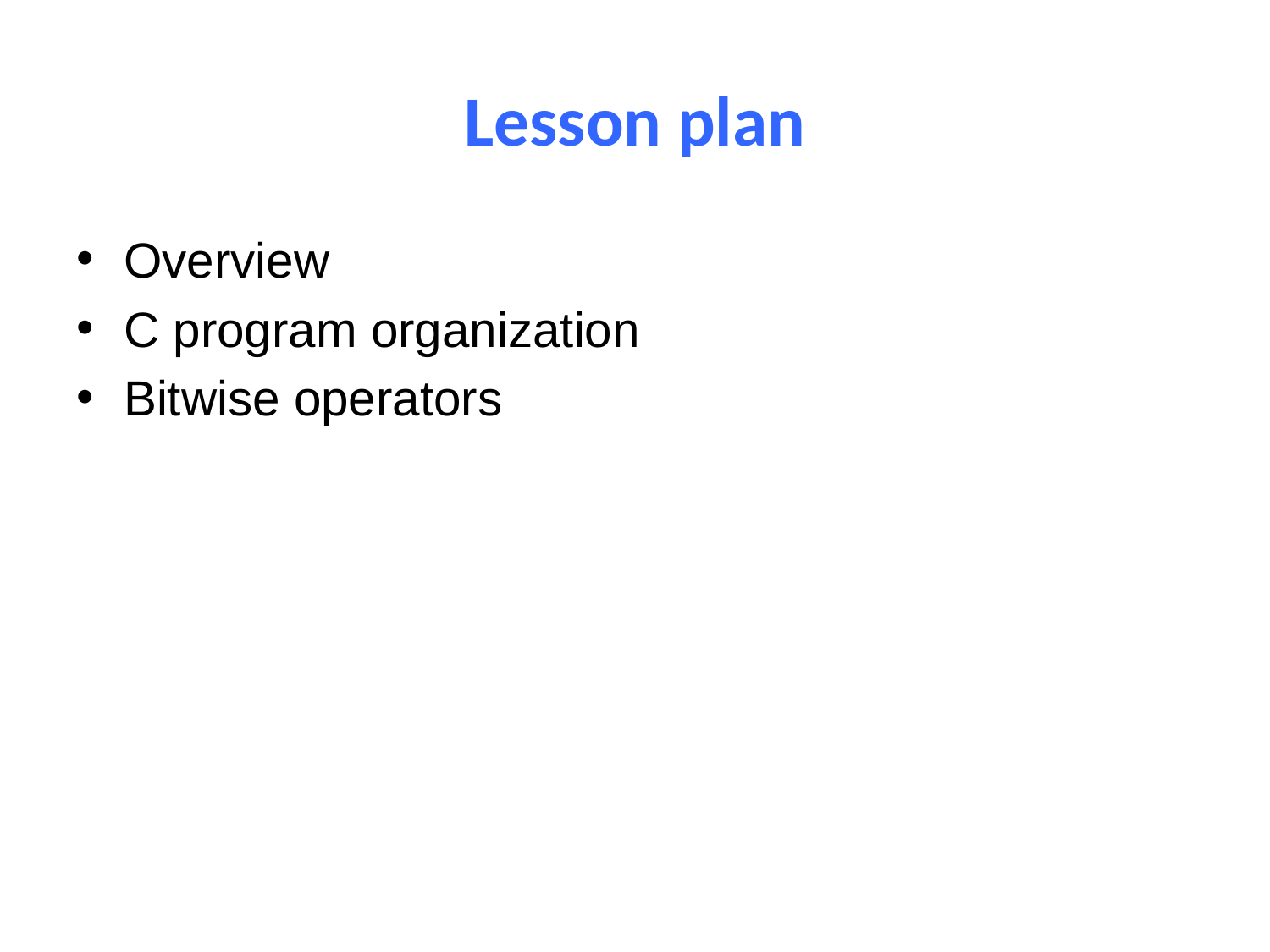

# Lesson plan
Overview
C program organization
Bitwise operators